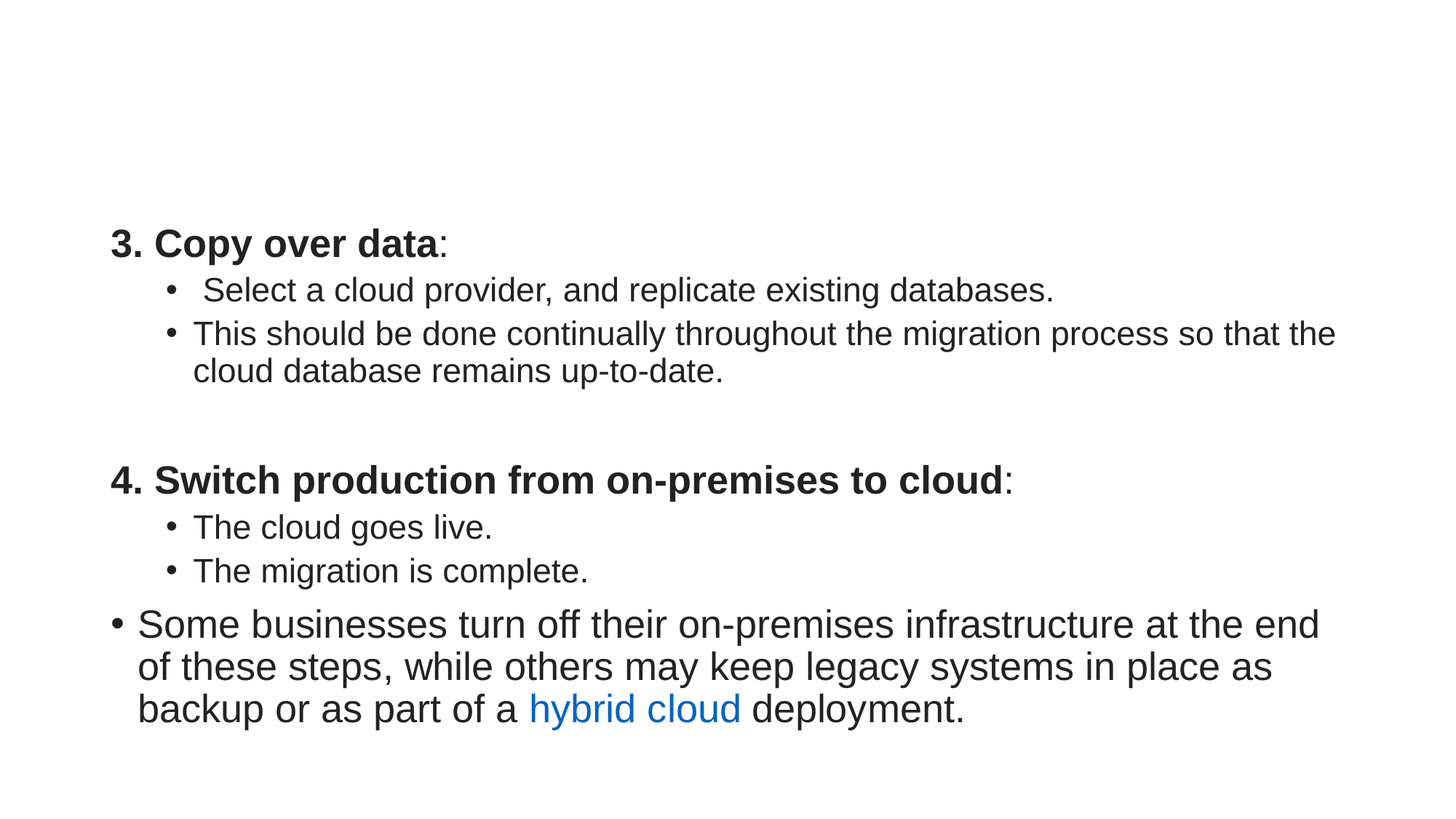

#
3. Copy over data:
 Select a cloud provider, and replicate existing databases.
This should be done continually throughout the migration process so that the cloud database remains up-to-date.

4. Switch production from on-premises to cloud:
The cloud goes live.
The migration is complete.
Some businesses turn off their on-premises infrastructure at the end of these steps, while others may keep legacy systems in place as backup or as part of a hybrid cloud deployment.